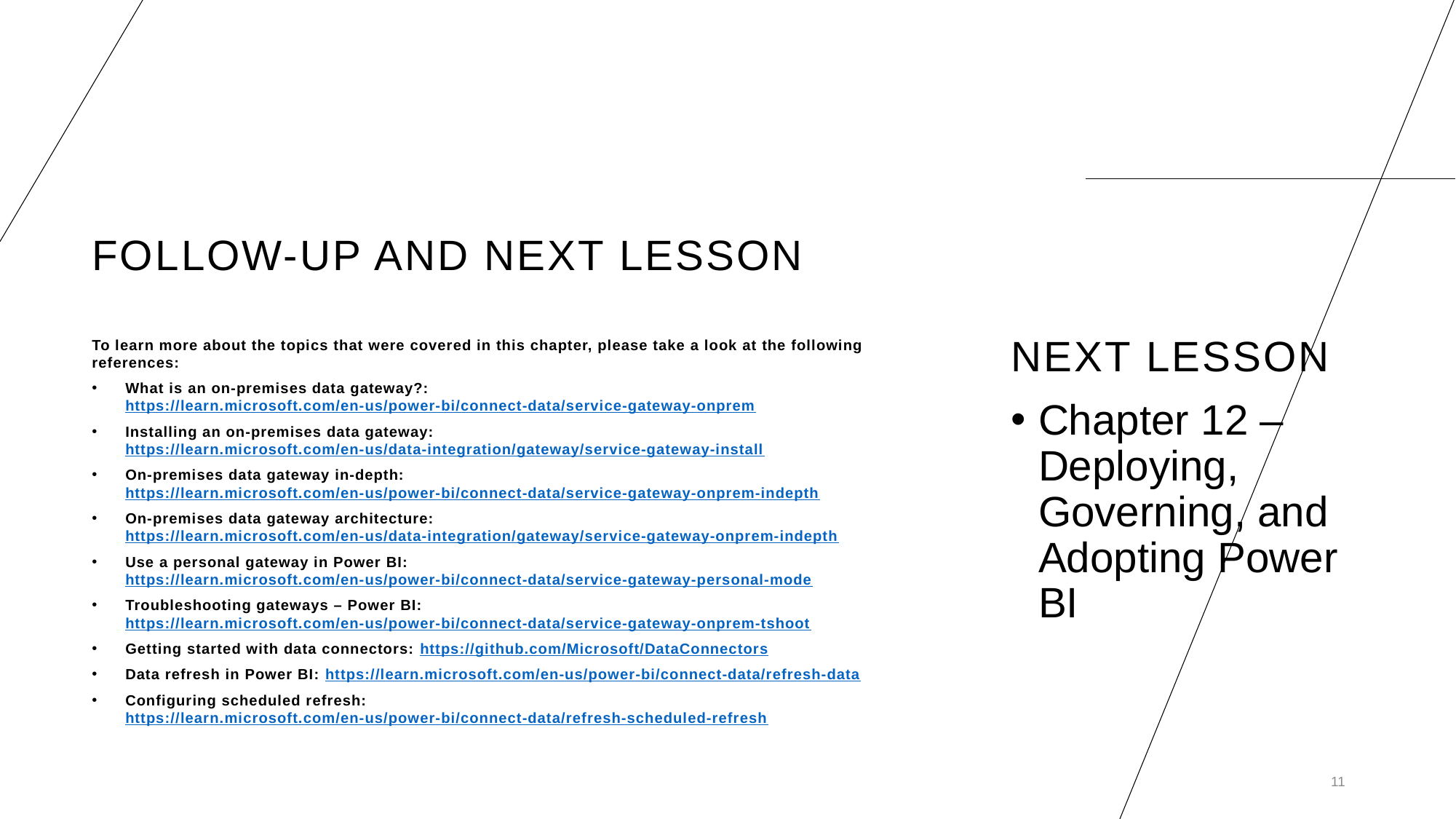

# Follow-up and Next lesson
NEXT LESSON
To learn more about the topics that were covered in this chapter, please take a look at the following references:
What is an on-premises data gateway?: https://learn.microsoft.com/en-us/power-bi/connect-data/service-gateway-onprem
Installing an on-premises data gateway: https://learn.microsoft.com/en-us/data-integration/gateway/service-gateway-install
On-premises data gateway in-depth:  https://learn.microsoft.com/en-us/power-bi/connect-data/service-gateway-onprem-indepth
On-premises data gateway architecture: https://learn.microsoft.com/en-us/data-integration/gateway/service-gateway-onprem-indepth
Use a personal gateway in Power BI: https://learn.microsoft.com/en-us/power-bi/connect-data/service-gateway-personal-mode
Troubleshooting gateways – Power BI: https://learn.microsoft.com/en-us/power-bi/connect-data/service-gateway-onprem-tshoot
Getting started with data connectors: https://github.com/Microsoft/DataConnectors
Data refresh in Power BI: https://learn.microsoft.com/en-us/power-bi/connect-data/refresh-data
Configuring scheduled refresh: https://learn.microsoft.com/en-us/power-bi/connect-data/refresh-scheduled-refresh
Chapter 12 – Deploying, Governing, and Adopting Power BI
11